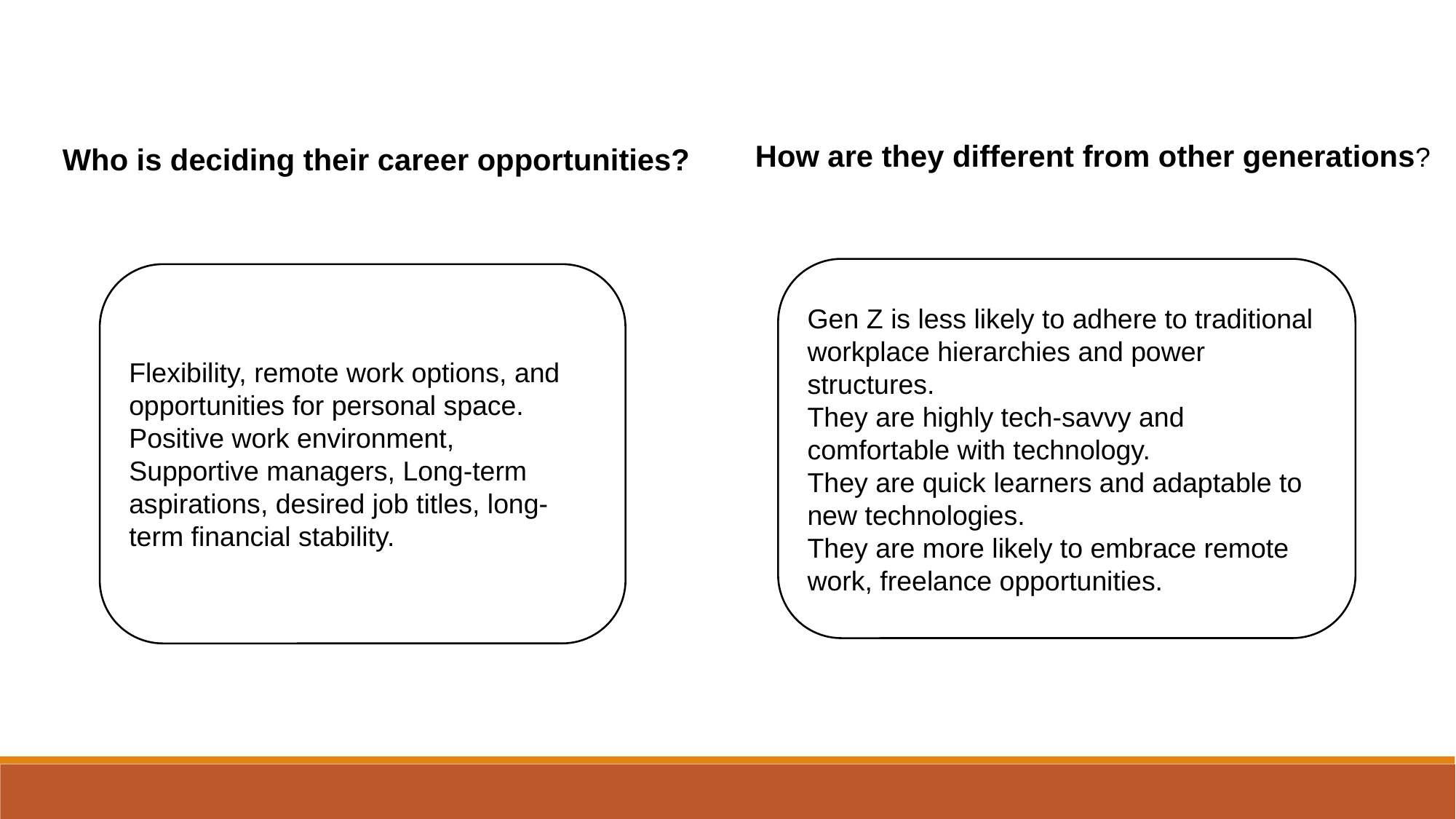

How are they different from other generations?
Who is deciding their career opportunities?
Gen Z is less likely to adhere to traditional workplace hierarchies and power structures.
They are highly tech-savvy and comfortable with technology.
They are quick learners and adaptable to new technologies.
They are more likely to embrace remote work, freelance opportunities.
Flexibility, remote work options, and opportunities for personal space. Positive work environment,
Supportive managers, Long-term aspirations, desired job titles, long-term financial stability.